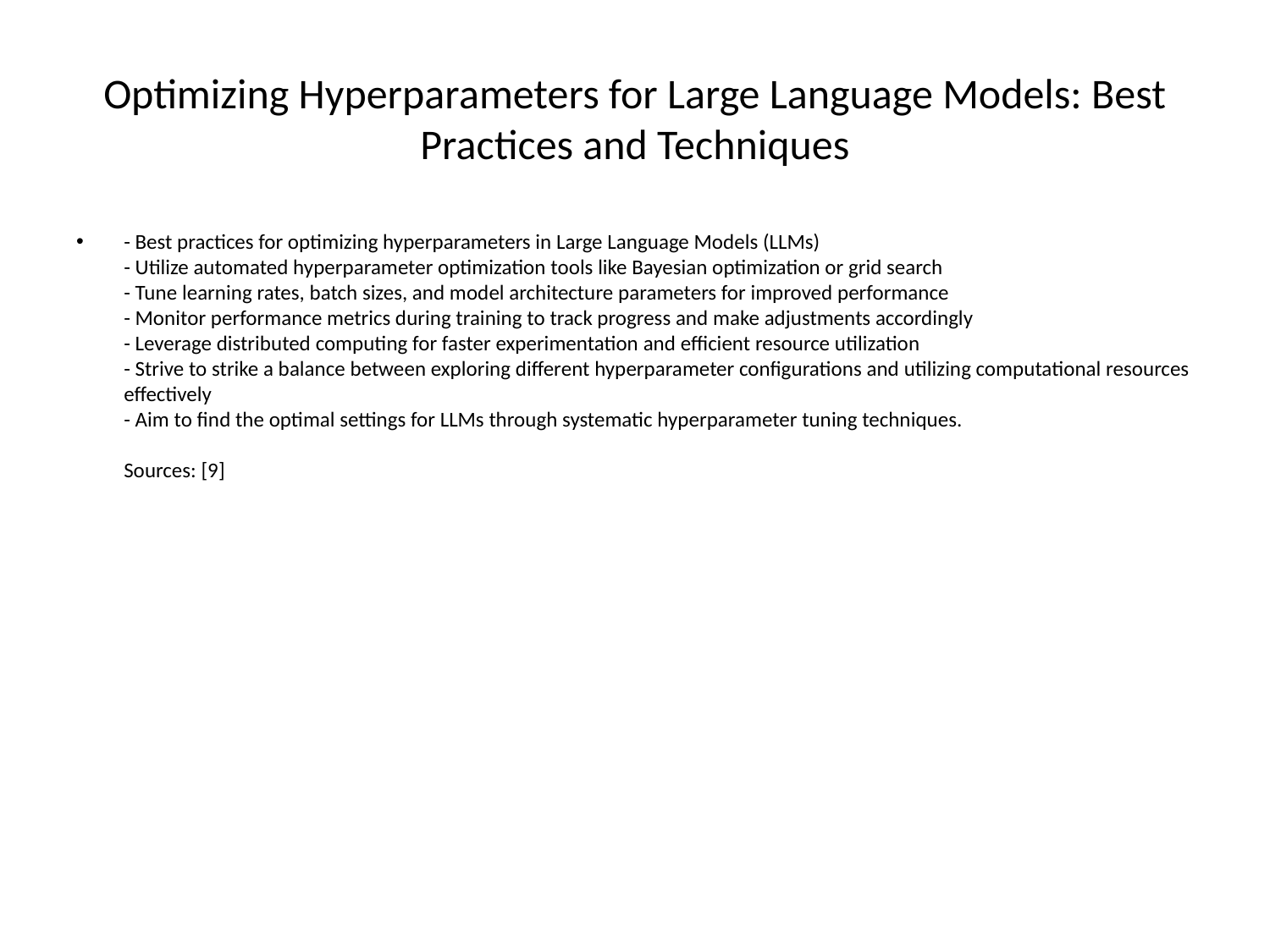

# Optimizing Hyperparameters for Large Language Models: Best Practices and Techniques
- Best practices for optimizing hyperparameters in Large Language Models (LLMs)
- Utilize automated hyperparameter optimization tools like Bayesian optimization or grid search
- Tune learning rates, batch sizes, and model architecture parameters for improved performance
- Monitor performance metrics during training to track progress and make adjustments accordingly
- Leverage distributed computing for faster experimentation and efficient resource utilization
- Strive to strike a balance between exploring different hyperparameter configurations and utilizing computational resources effectively
- Aim to find the optimal settings for LLMs through systematic hyperparameter tuning techniques.
Sources: [9]